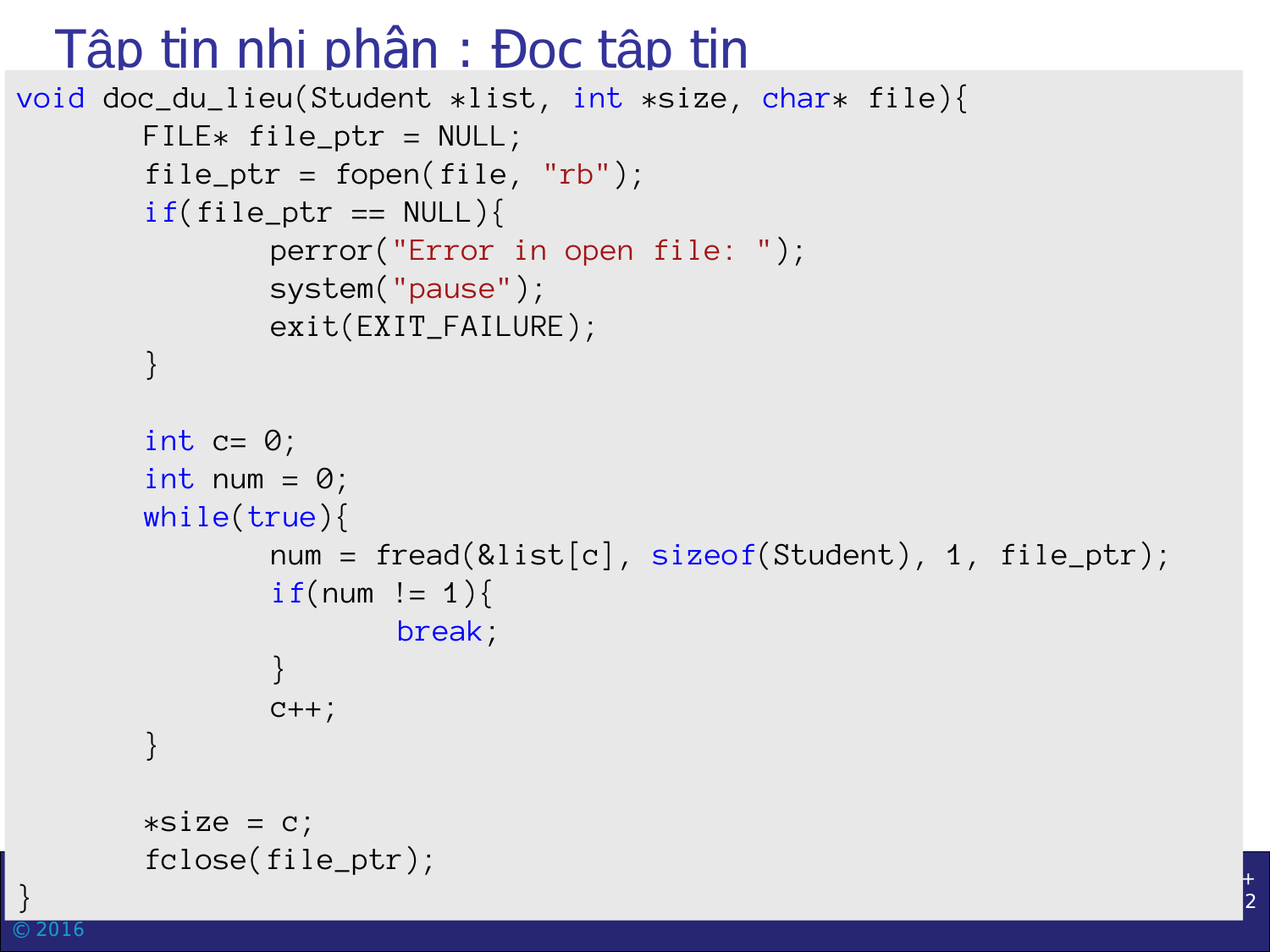

# Tập tin nhị phân : Đọc tập tin Các thao tác
void doc_du_lieu(Student *list, int *size, char* file){
	FILE* file_ptr = NULL;
	file_ptr = fopen(file, "rb");
	if(file_ptr == NULL){
		perror("Error in open file: ");
		system("pause");
		exit(EXIT_FAILURE);
	}

	int c= 0;
	int num = 0;
	while(true){
		num = fread(&list[c], sizeof(Student), 1, file_ptr);
		if(num != 1){
			break;
		}
		c++;
	}

	*size = c;
	fclose(file_ptr);
}